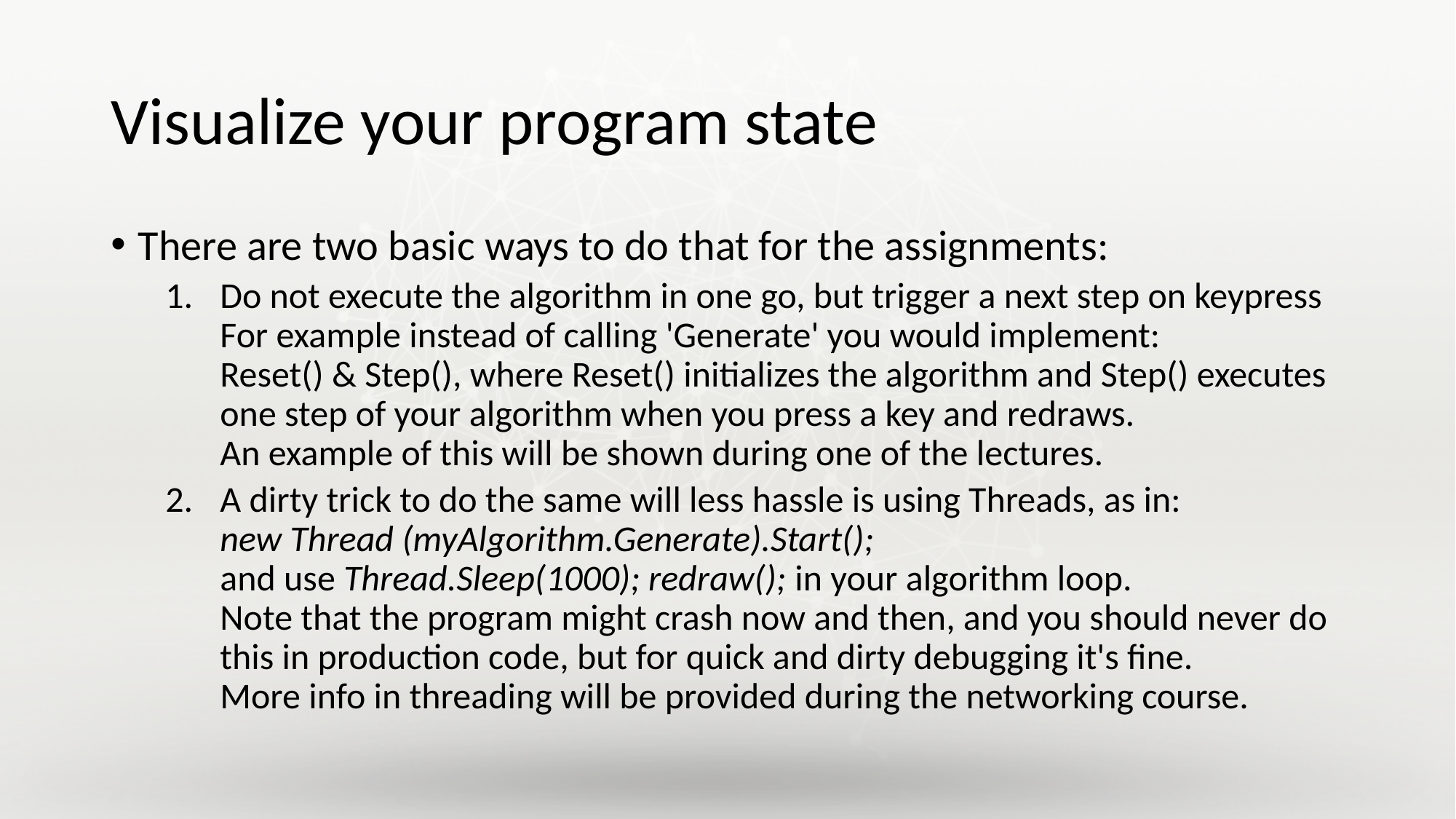

# Visualize your program state
There are two basic ways to do that for the assignments:
Do not execute the algorithm in one go, but trigger a next step on keypress
For example instead of calling 'Generate' you would implement:
Reset() & Step(), where Reset() initializes the algorithm and Step() executes one step of your algorithm when you press a key and redraws.
An example of this will be shown during one of the lectures.
A dirty trick to do the same will less hassle is using Threads, as in:
new Thread (myAlgorithm.Generate).Start();
and use Thread.Sleep(1000); redraw(); in your algorithm loop.
Note that the program might crash now and then, and you should never do this in production code, but for quick and dirty debugging it's fine.
More info in threading will be provided during the networking course.